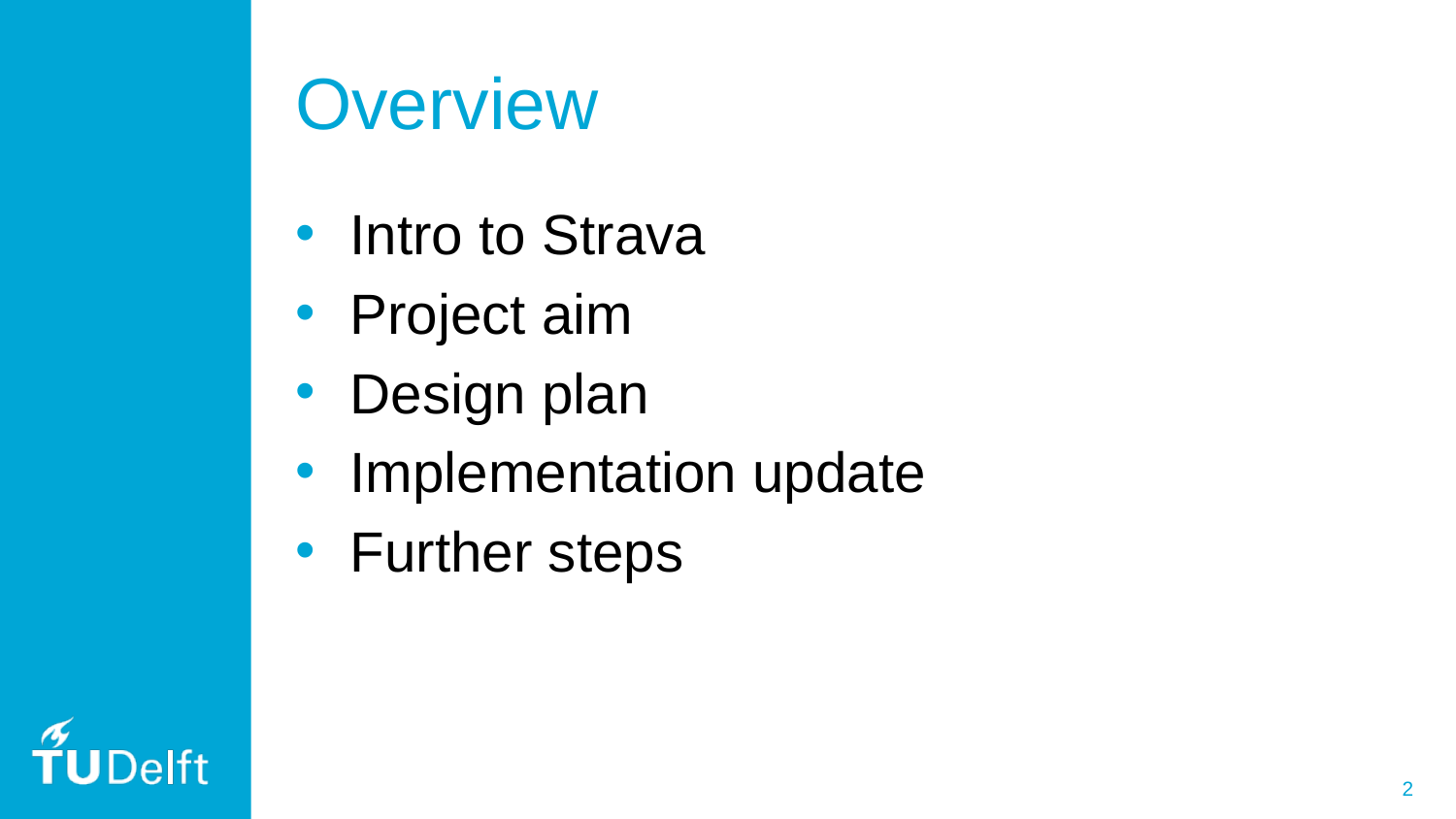

# Overview
Intro to Strava
Project aim
Design plan
Implementation update
Further steps